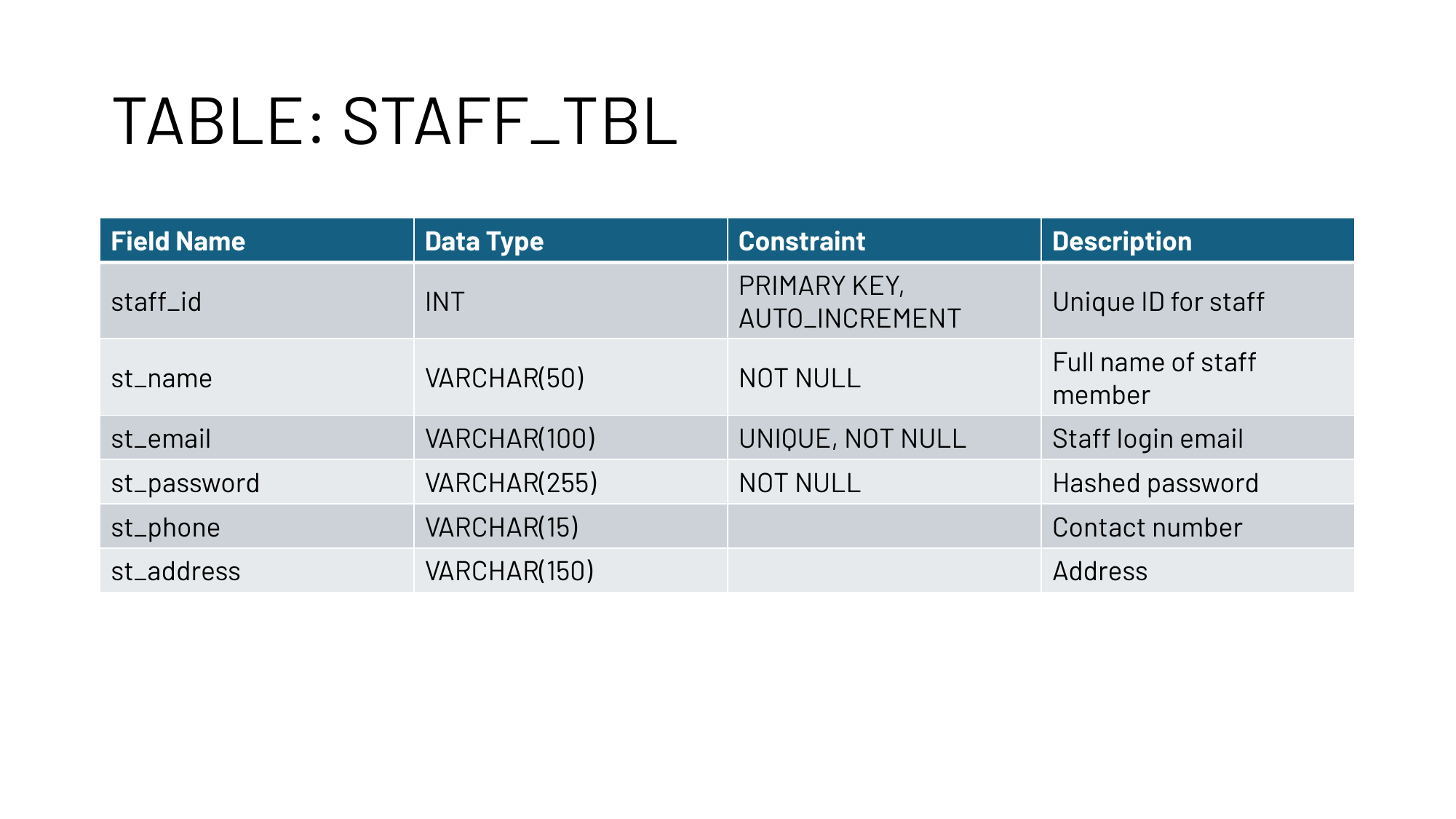

# TABLE: STAFF_TBL
| Field Name | Data Type | Constraint | Description |
| --- | --- | --- | --- |
| staff\_id | INT | PRIMARY KEY, AUTO\_INCREMENT | Unique ID for staff |
| st\_name | VARCHAR(50) | NOT NULL | Full name of staff member |
| st\_email | VARCHAR(100) | UNIQUE, NOT NULL | Staff login email |
| st\_password | VARCHAR(255) | NOT NULL | Hashed password |
| st\_phone | VARCHAR(15) |  | Contact number |
| st\_address | VARCHAR(150) |  | Address |